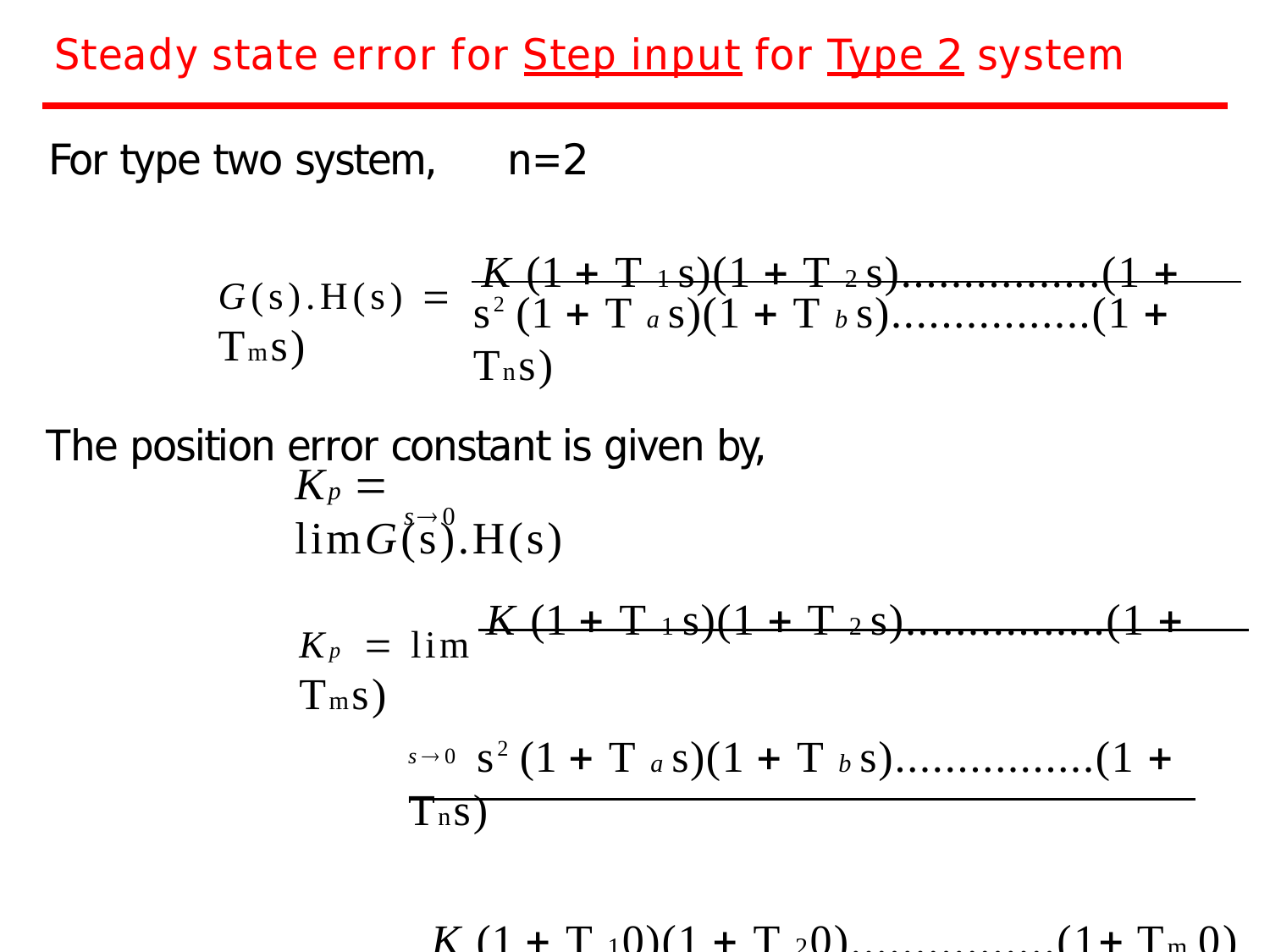

Steady state error for Step input for Type 2 system

For type two system,	n=2

G(s).H(s) =	K (1 + T 1 s)(1 + T 2 s)................(1 + Tms)
s2 (1 + T a s)(1 + T b s)................(1 + Tns)
The position error constant is given by,

Kp = limG(s).H(s)
s→0
Kp = lim K (1 + T 1 s)(1 + T 2 s)................(1 + Tms)
s→0 s2 (1 + T a s)(1 + T b s)................(1 + Tns)

Kp =	K (1 + T 10)(1 + T 20)................(1+ Tm 0)
0(1 + T a0)(1 + T b0)................(1 + Tn 0)